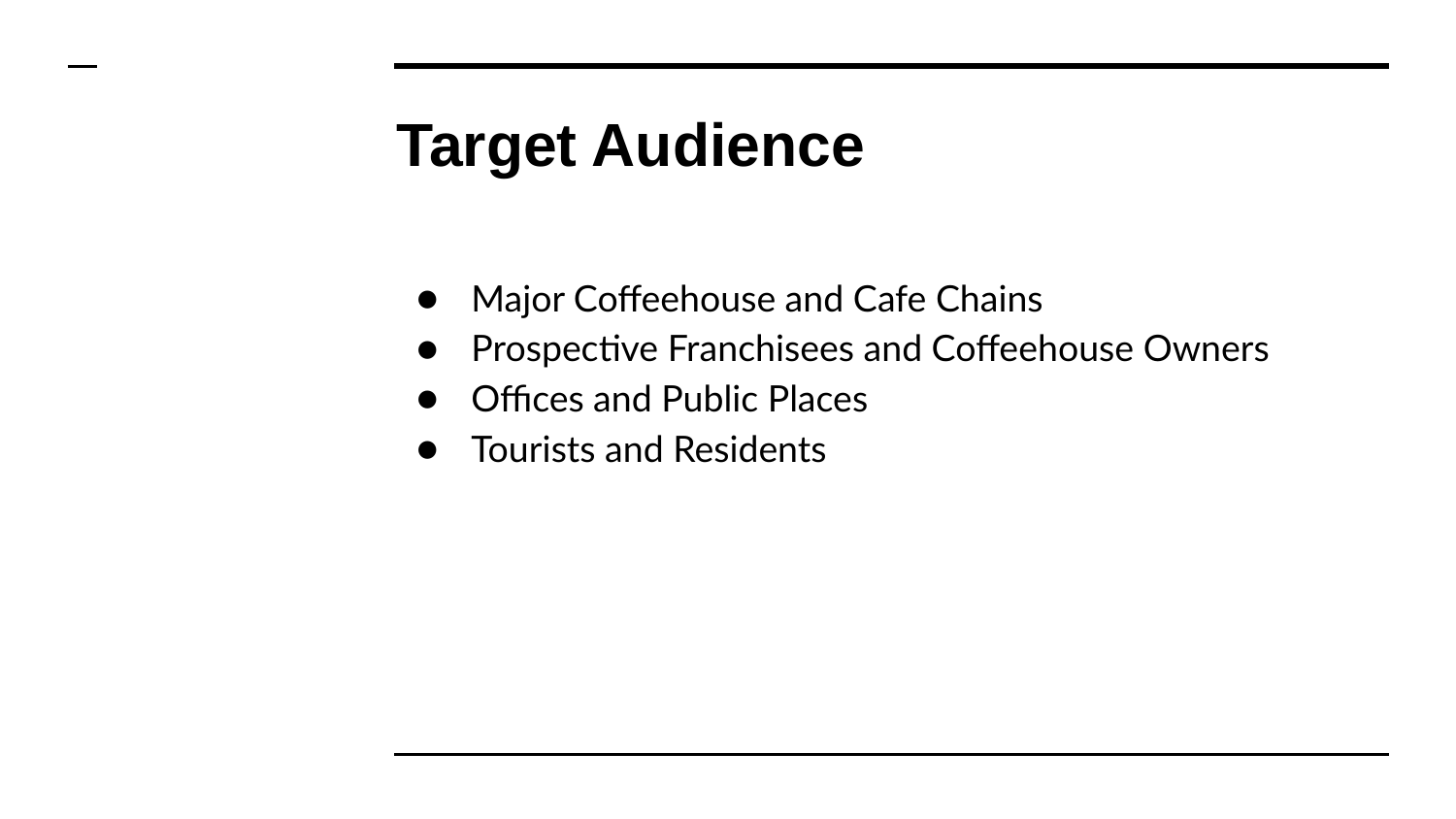

# Target Audience
Major Coffeehouse and Cafe Chains
Prospective Franchisees and Coffeehouse Owners
Offices and Public Places
Tourists and Residents